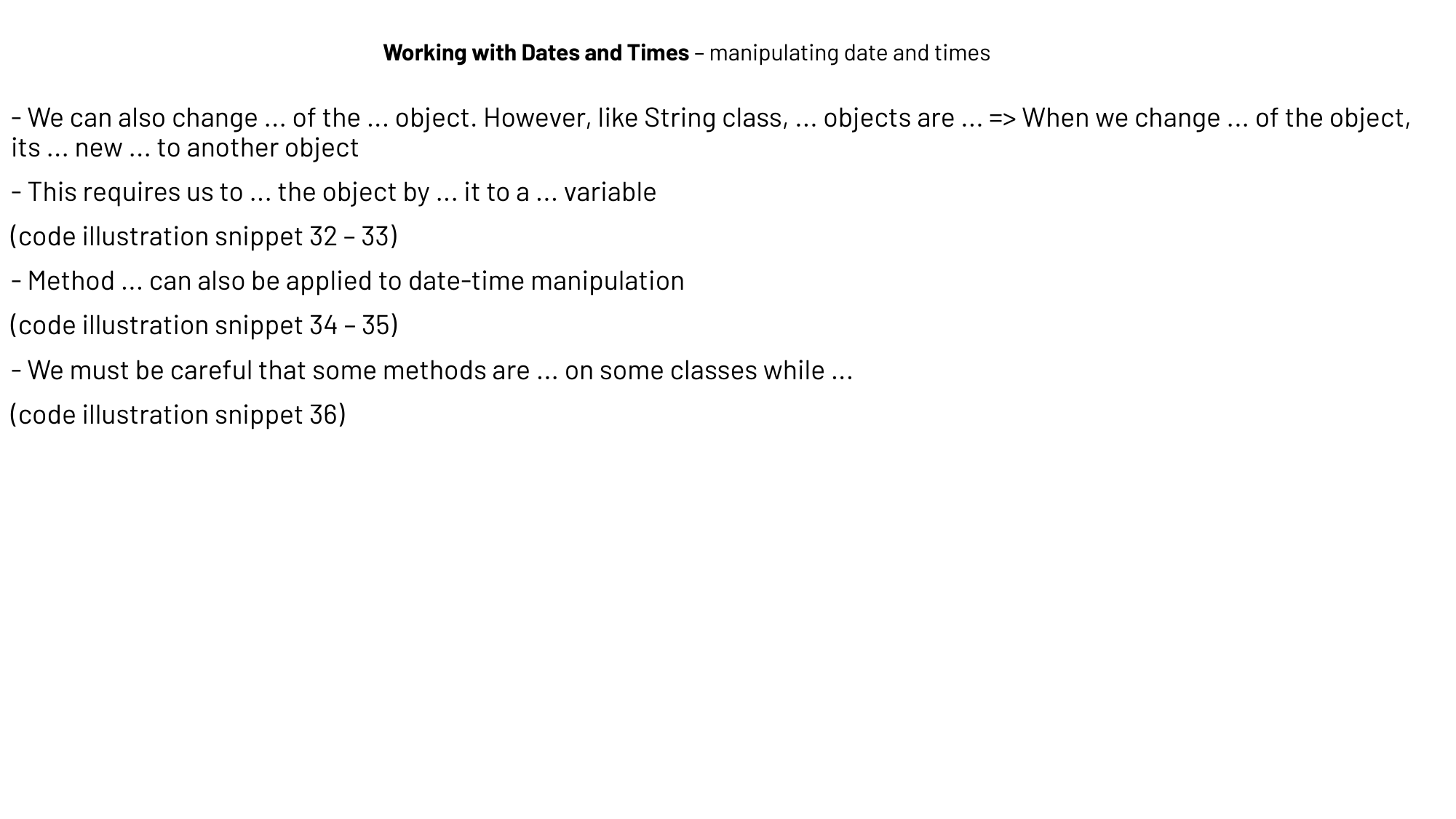

Working with Dates and Times – manipulating date and times
- We can also change ... of the ... object. However, like String class, ... objects are ... => When we change ... of the object, its ... new ... to another object
- This requires us to ... the object by ... it to a ... variable
(code illustration snippet 32 – 33)
- Method ... can also be applied to date-time manipulation
(code illustration snippet 34 – 35)
- We must be careful that some methods are ... on some classes while ...
(code illustration snippet 36)